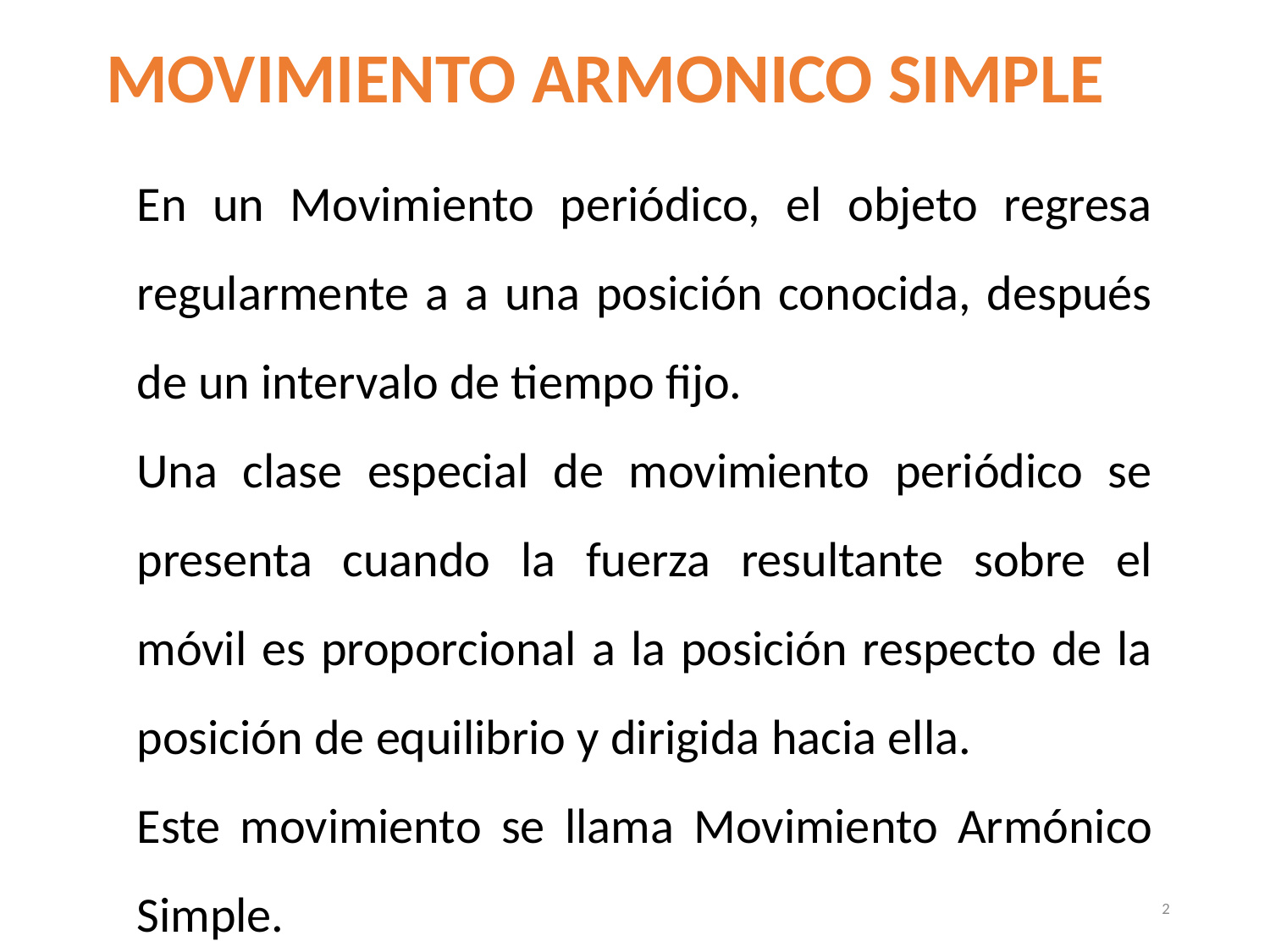

MOVIMIENTO ARMONICO SIMPLE
En un Movimiento periódico, el objeto regresa regularmente a a una posición conocida, después de un intervalo de tiempo fijo.
Una clase especial de movimiento periódico se presenta cuando la fuerza resultante sobre el móvil es proporcional a la posición respecto de la posición de equilibrio y dirigida hacia ella.
Este movimiento se llama Movimiento Armónico Simple.
2